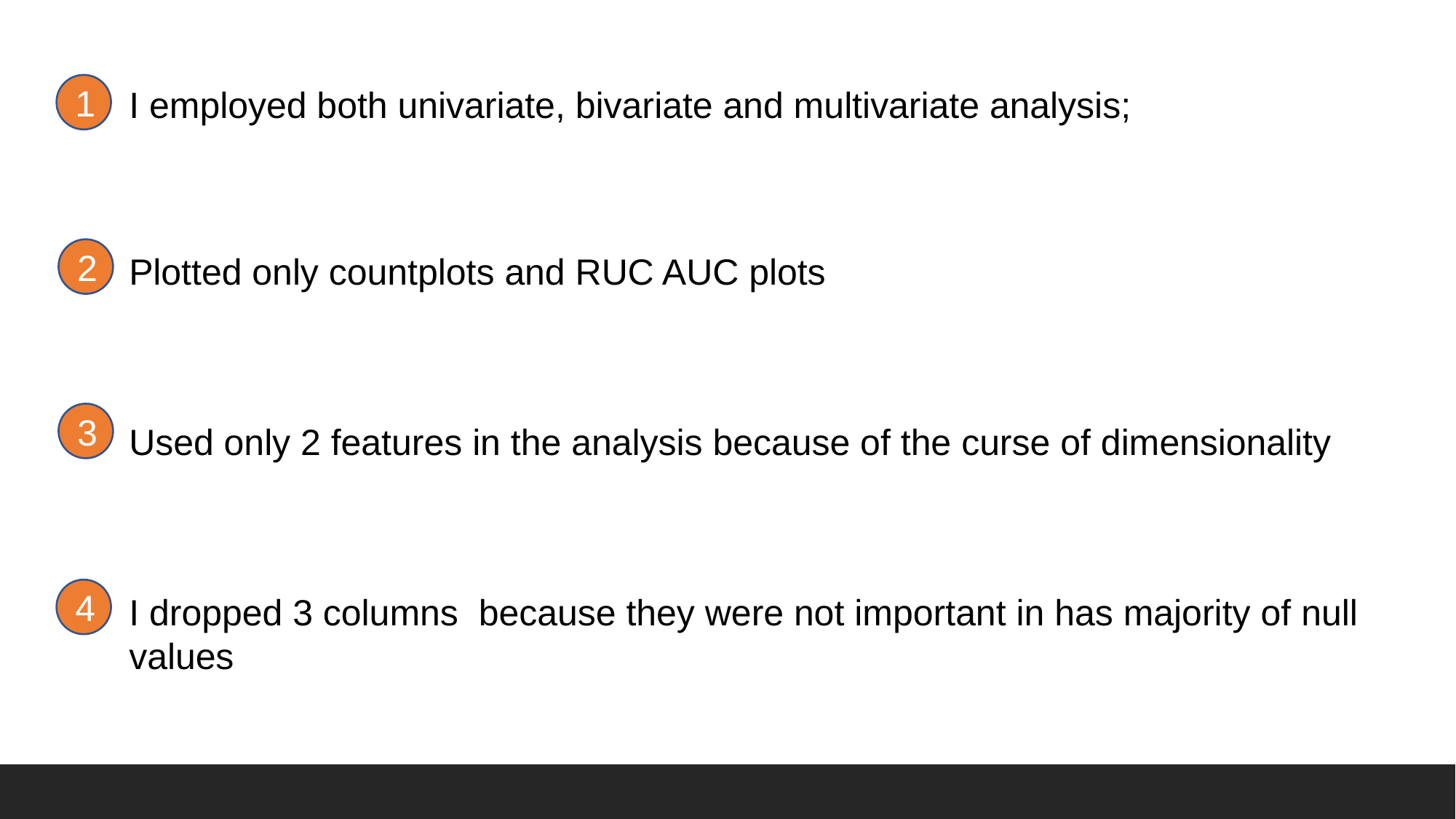

I employed both univariate, bivariate and multivariate analysis;

Plotted only countplots and RUC AUC plots

Used only 2 features in the analysis because of the curse of dimensionality

I dropped 3 columns  because they were not important in has majority of null values
1
2

3
4